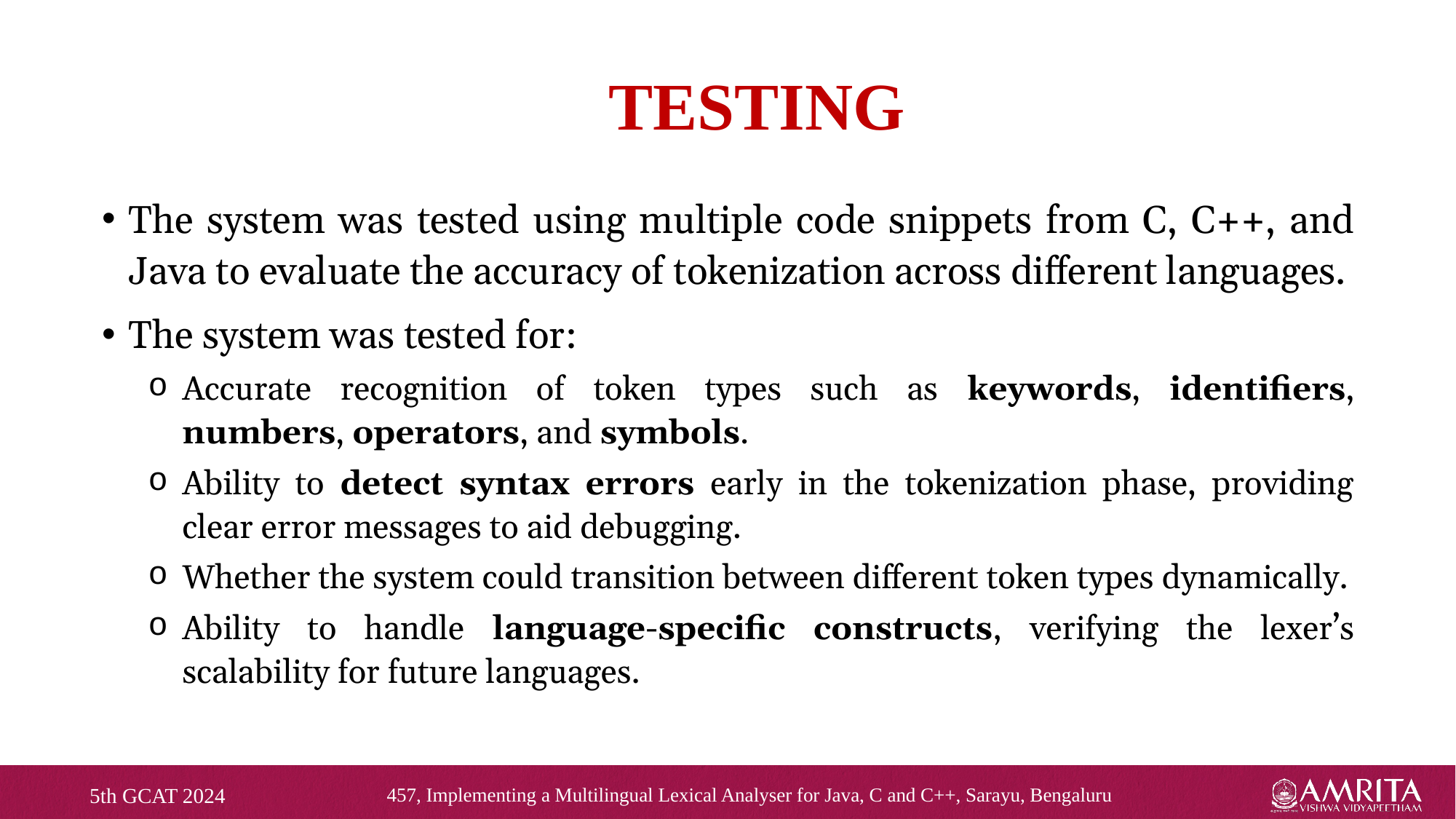

# TESTING

The system was tested using multiple code snippets from C, C++, and Java to evaluate the accuracy of tokenization across different languages.
The system was tested for:
Accurate recognition of token types such as keywords, identifiers, numbers, operators, and symbols.
Ability to detect syntax errors early in the tokenization phase, providing clear error messages to aid debugging.
Whether the system could transition between different token types dynamically.
Ability to handle language-specific constructs, verifying the lexer’s scalability for future languages.

5th GCAT 2024
457, Implementing a Multilingual Lexical Analyser for Java, C and C++, Sarayu, Bengaluru